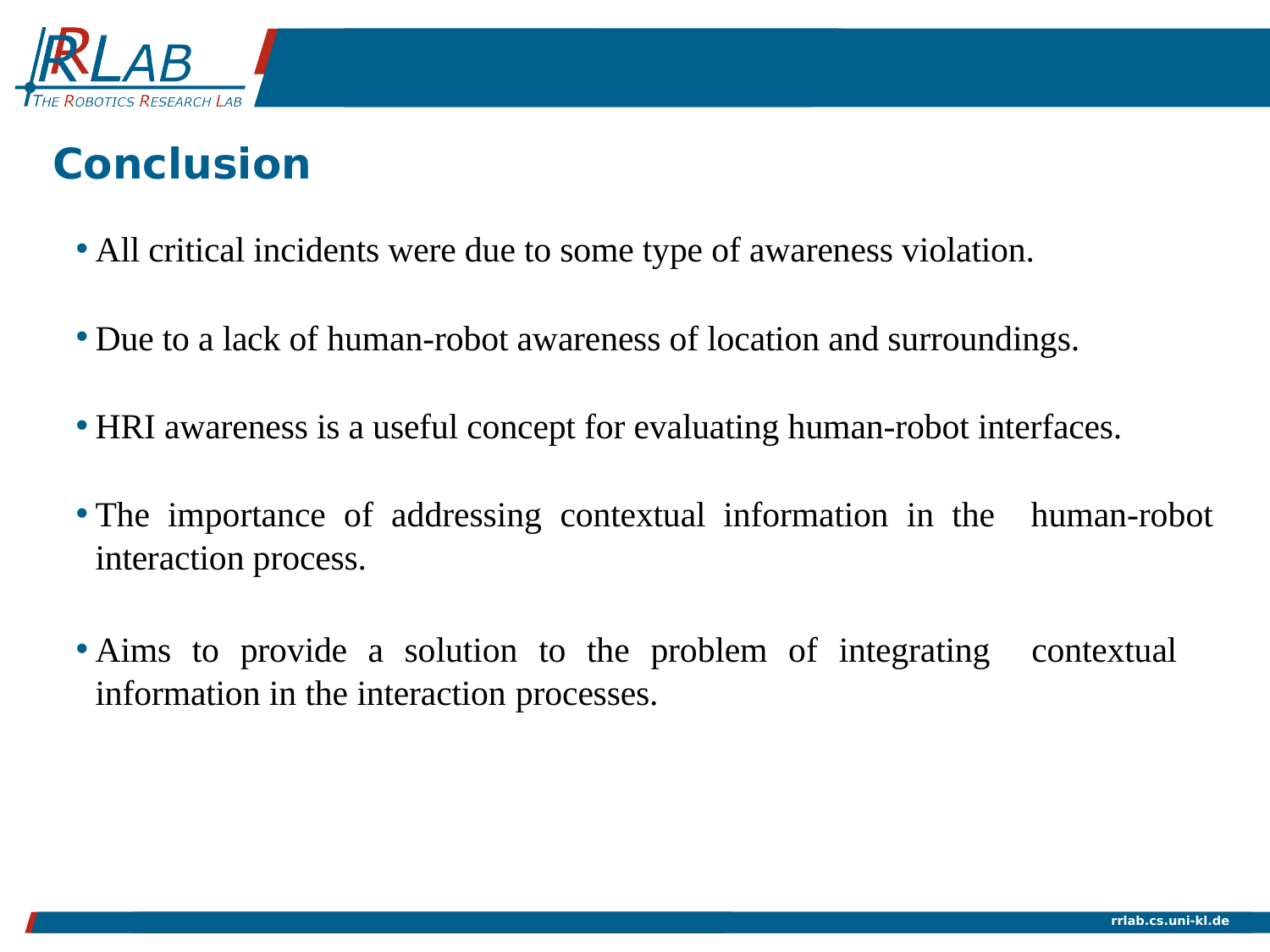

# Conclusion
All critical incidents were due to some type of awareness violation.

Due to a lack of human-robot awareness of location and surroundings.

HRI awareness is a useful concept for evaluating human-robot interfaces.

The importance of addressing contextual information in the  human-robot interaction process.

Aims to provide a solution to the problem of integrating  contextual information in the interaction processes.